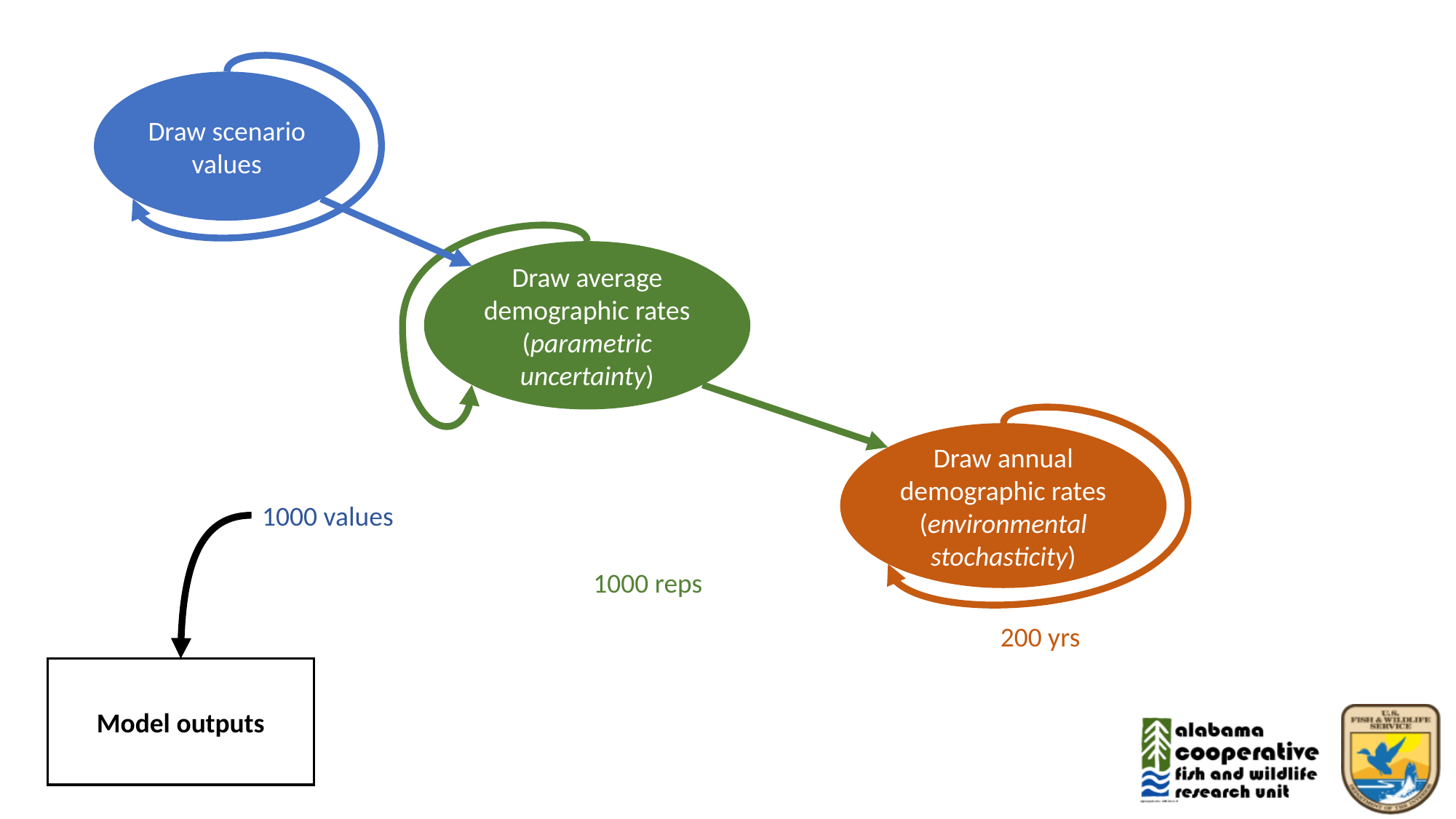

Draw scenario values
Draw average demographic rates (parametric uncertainty)
Draw annual demographic rates (environmental stochasticity)
1000 values
1000 reps
200 yrs
Model outputs